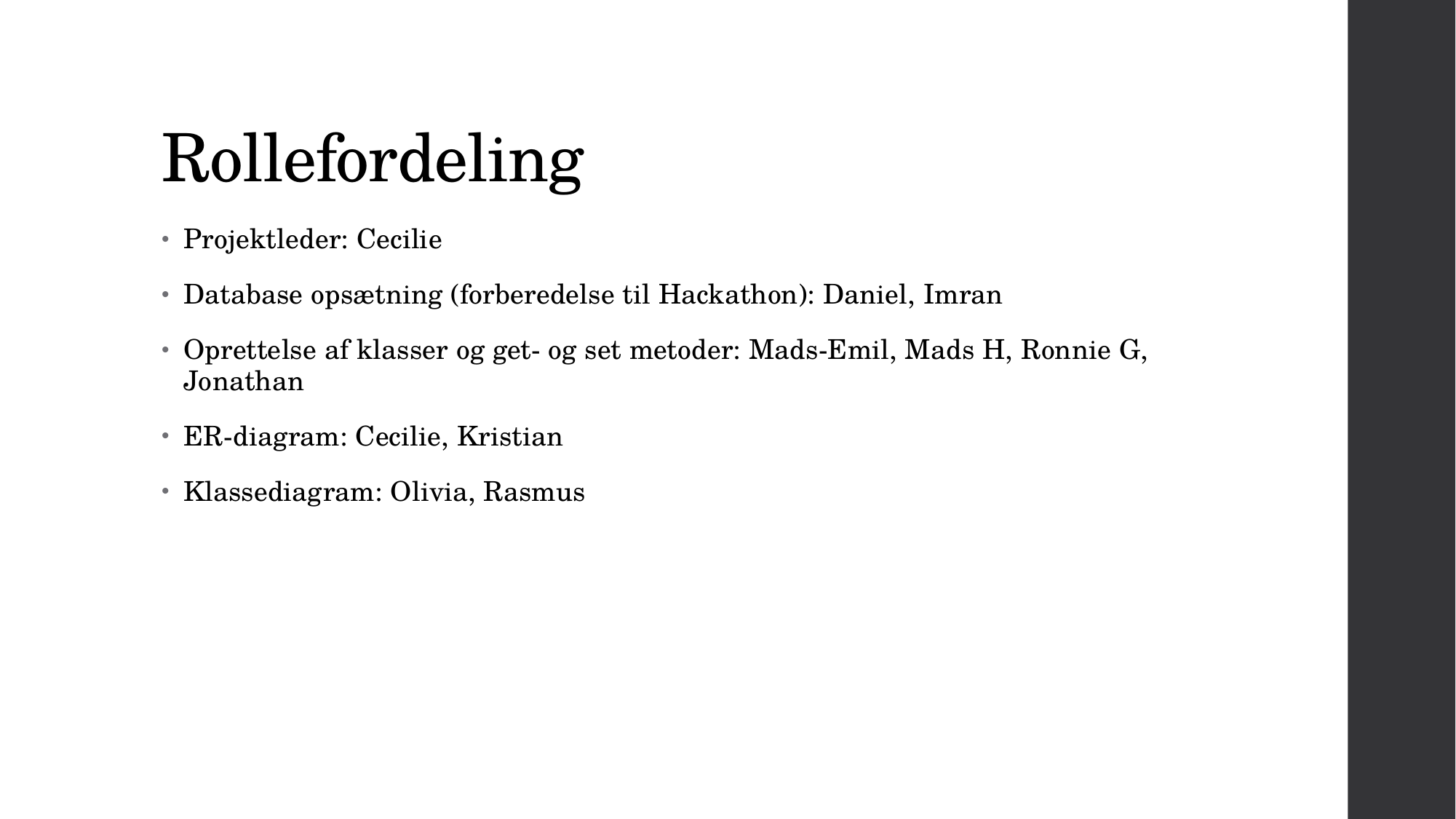

# Rollefordeling
Projektleder: Cecilie
Database opsætning (forberedelse til Hackathon): Daniel, Imran
Oprettelse af klasser og get- og set metoder: Mads-Emil, Mads H, Ronnie G, Jonathan
ER-diagram: Cecilie, Kristian
Klassediagram: Olivia, Rasmus